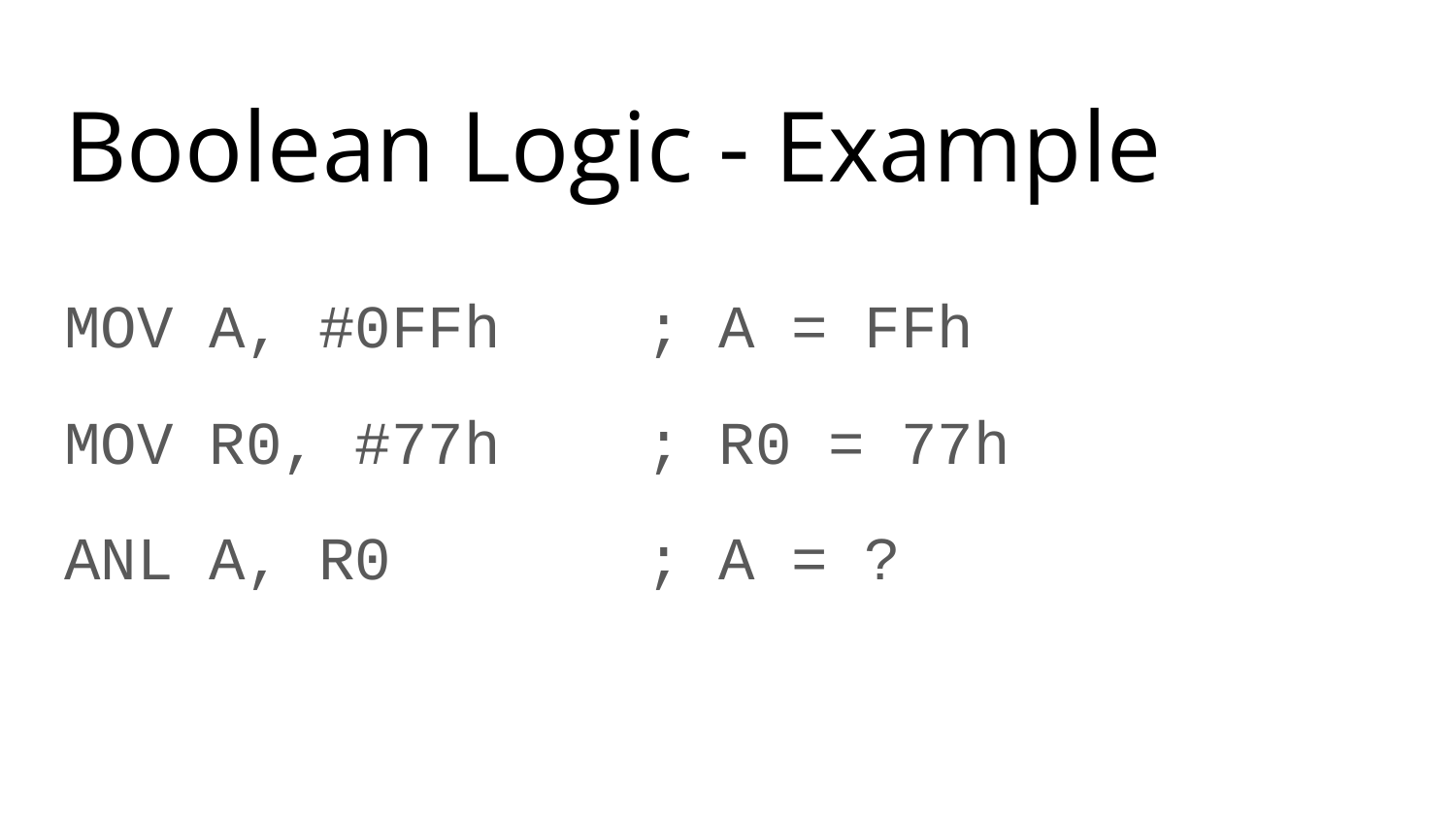

# Boolean Logic - Example
MOV A, #0FFh    ; A = FFh
MOV R0, #77h    ; R0 = 77h
ANL A, R0       ; A = ?